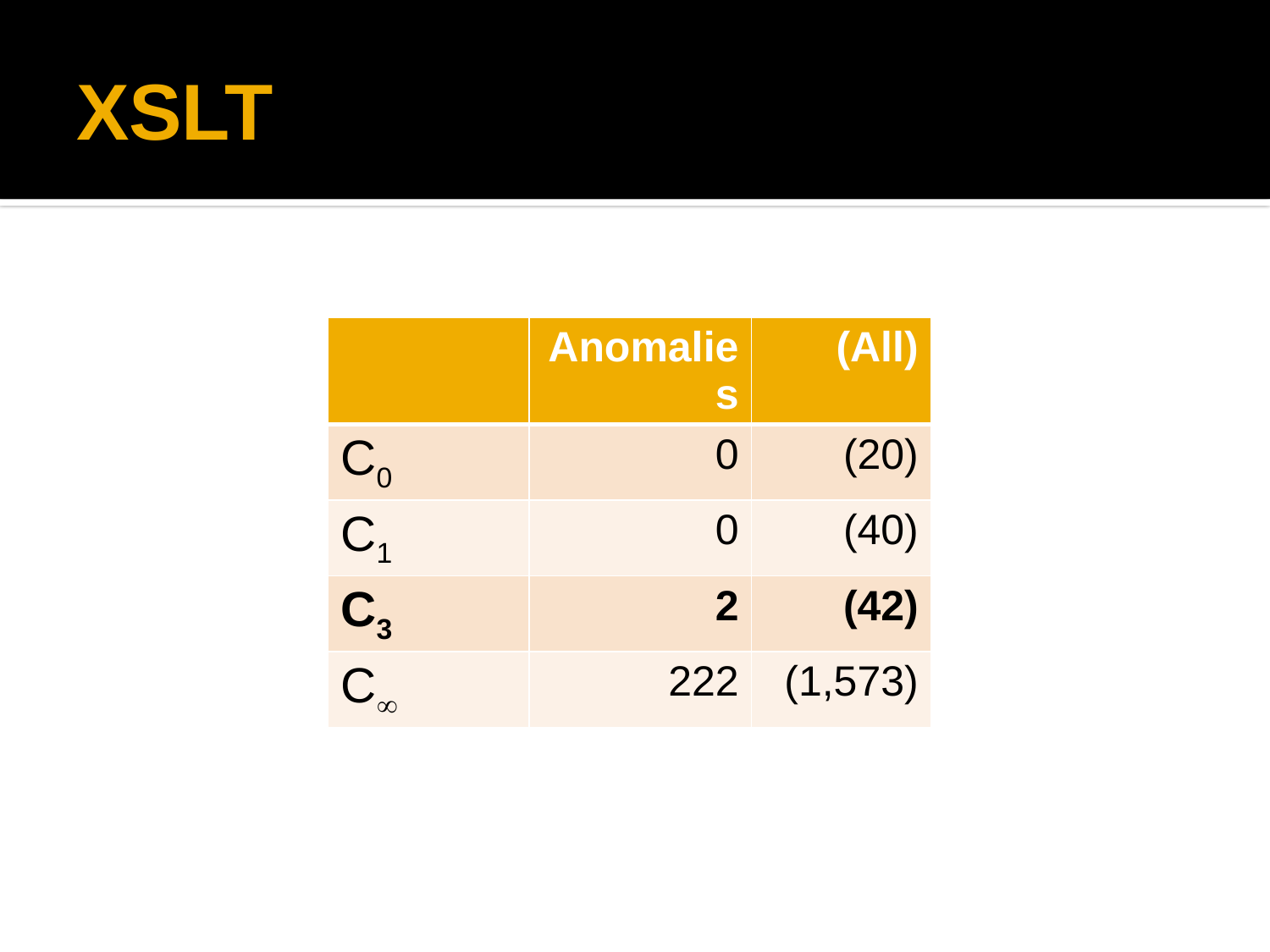

# XSLT
|  | Anomalies | (All) |
| --- | --- | --- |
| C0 | 0 | (20) |
| C1 | 0 | (40) |
| C3 | 2 | (42) |
| C∞ | 222 | (1,573) |